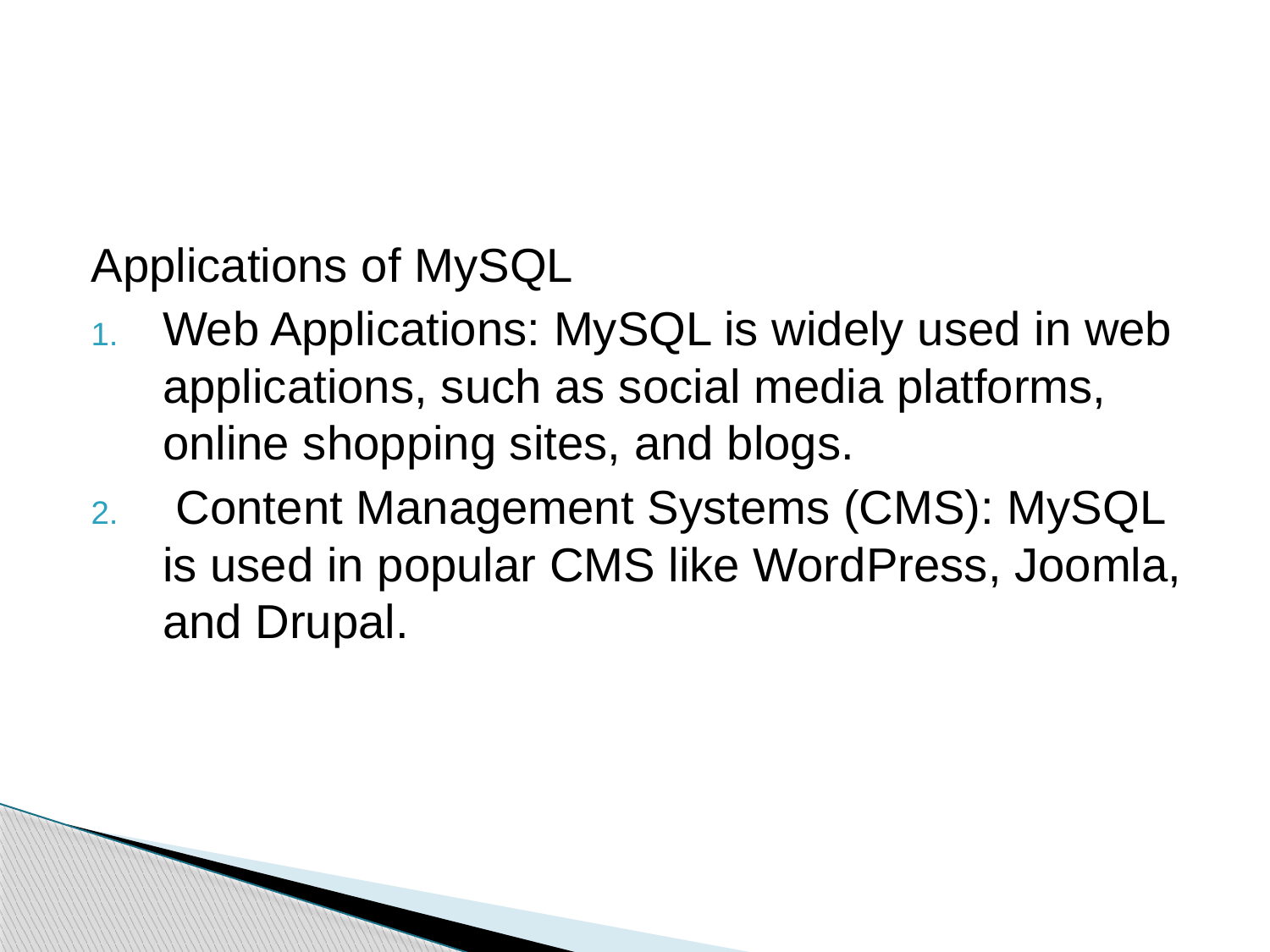

Applications of MySQL
Web Applications: MySQL is widely used in web applications, such as social media platforms, online shopping sites, and blogs.
 Content Management Systems (CMS): MySQL is used in popular CMS like WordPress, Joomla, and Drupal.